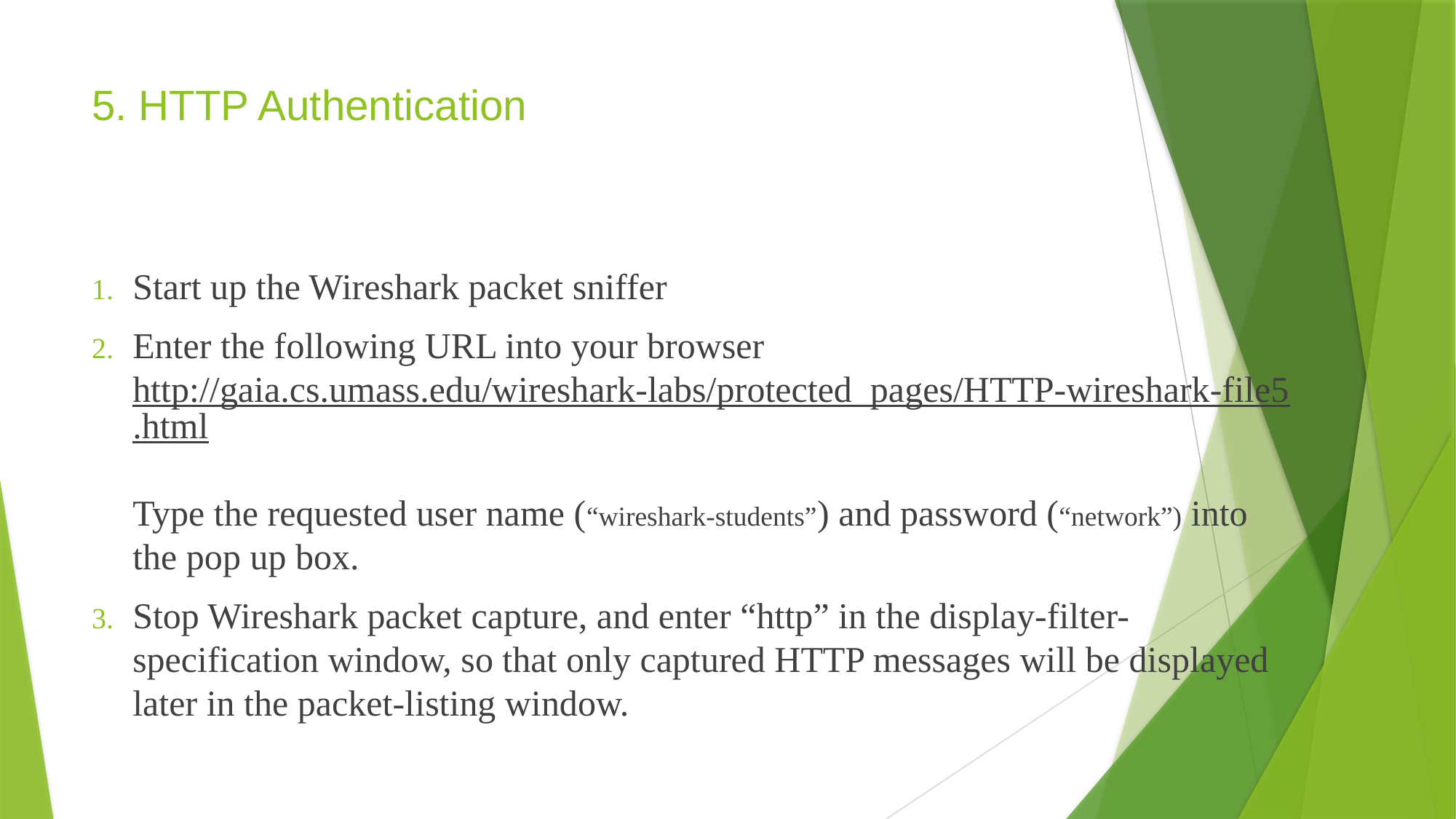

# 5. HTTP Authentication
Start up the Wireshark packet sniffer
Enter the following URL into your browser
http://gaia.cs.umass.edu/wireshark-labs/protected_pages/HTTP-wireshark-file5.html
Type the requested user name (“wireshark-students”) and password (“network”) into the pop up box.
Stop Wireshark packet capture, and enter “http” in the display-filter-specification window, so that only captured HTTP messages will be displayed later in the packet-listing window.